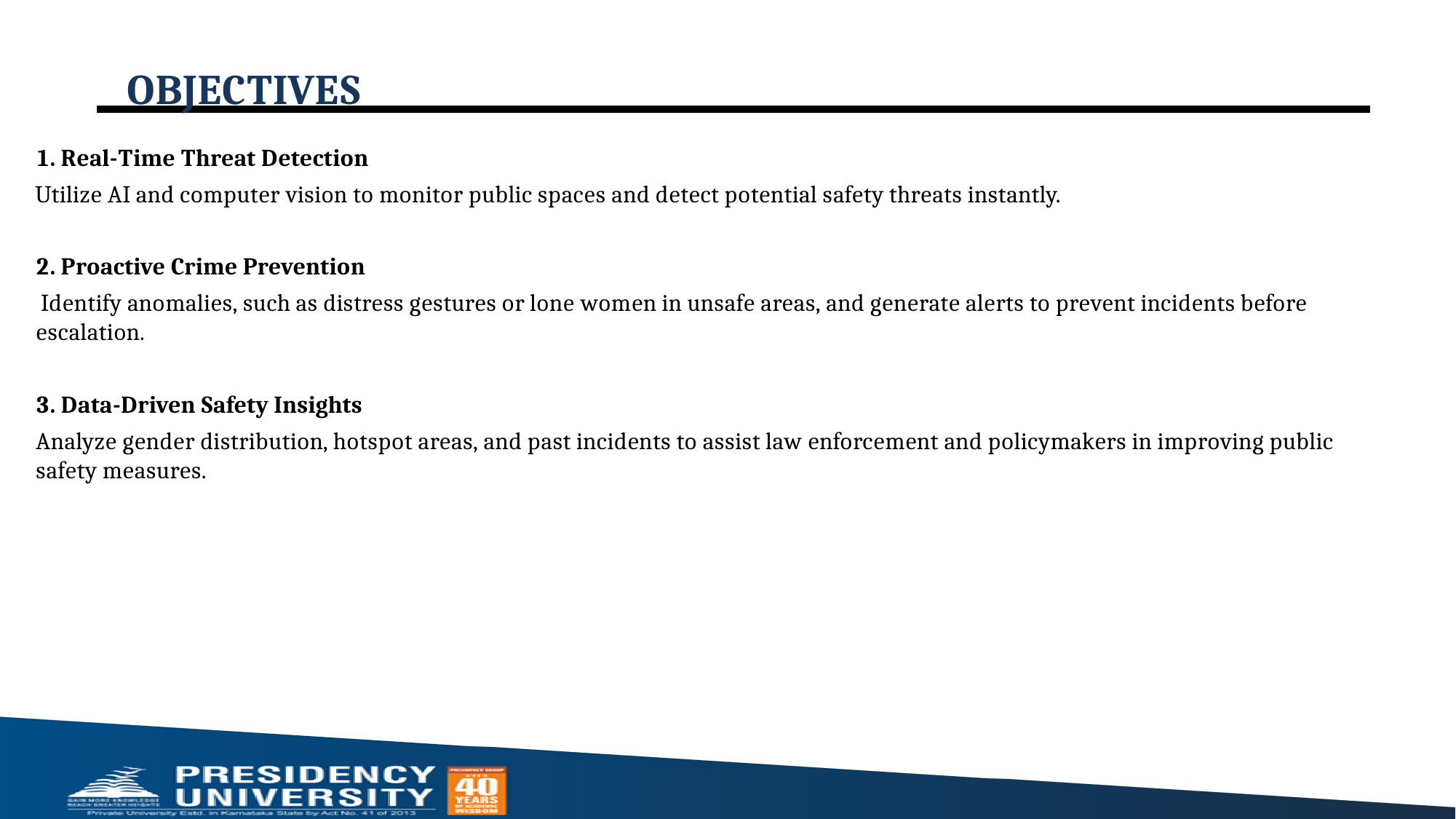

# OBJECTIVES
1. Real-Time Threat Detection
Utilize AI and computer vision to monitor public spaces and detect potential safety threats instantly.

2. Proactive Crime Prevention
 Identify anomalies, such as distress gestures or lone women in unsafe areas, and generate alerts to prevent incidents before escalation.

3. Data-Driven Safety Insights
Analyze gender distribution, hotspot areas, and past incidents to assist law enforcement and policymakers in improving public safety measures.